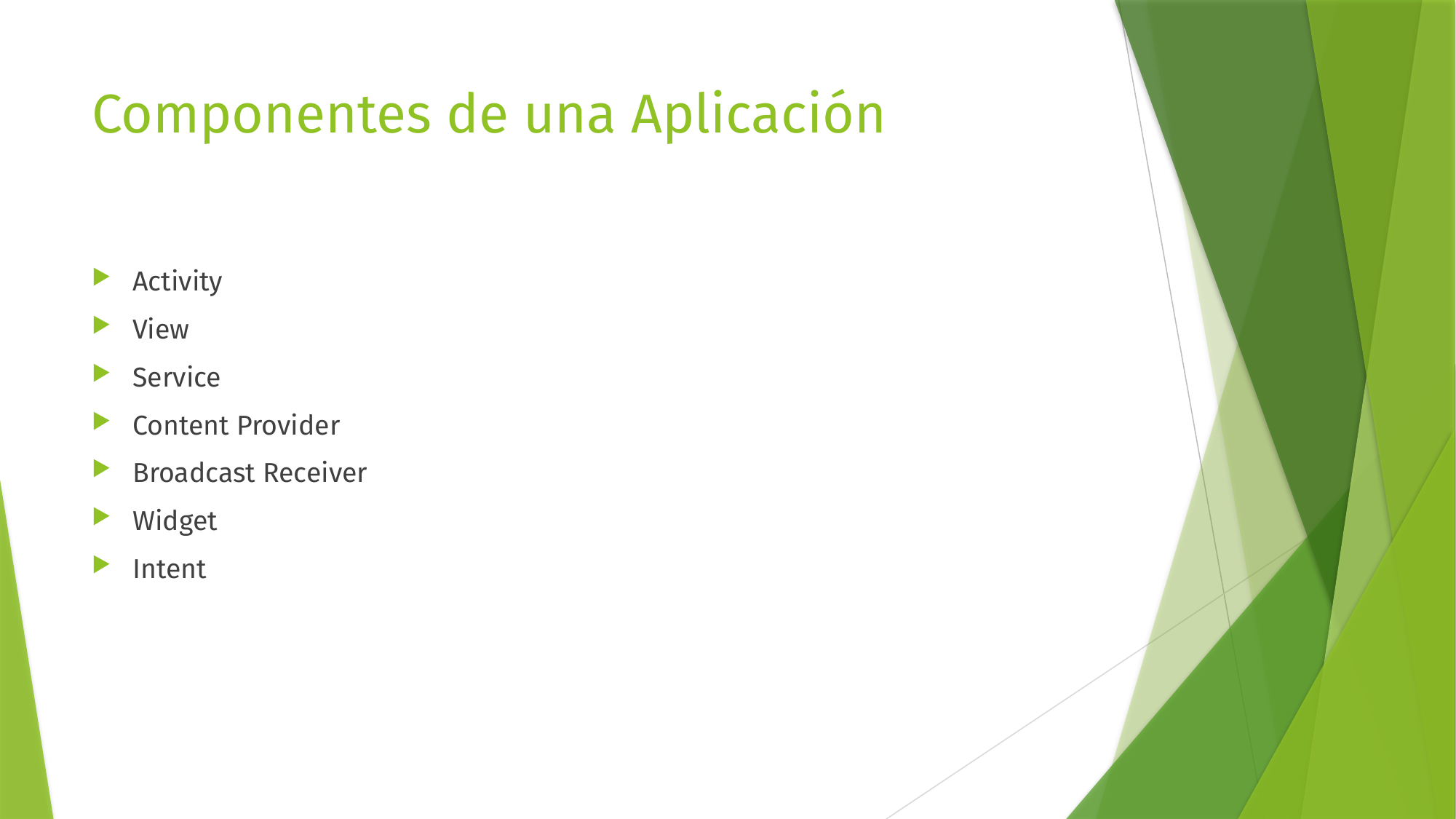

# Componentes de una Aplicación
Activity
View
Service
Content Provider
Broadcast Receiver
Widget
Intent